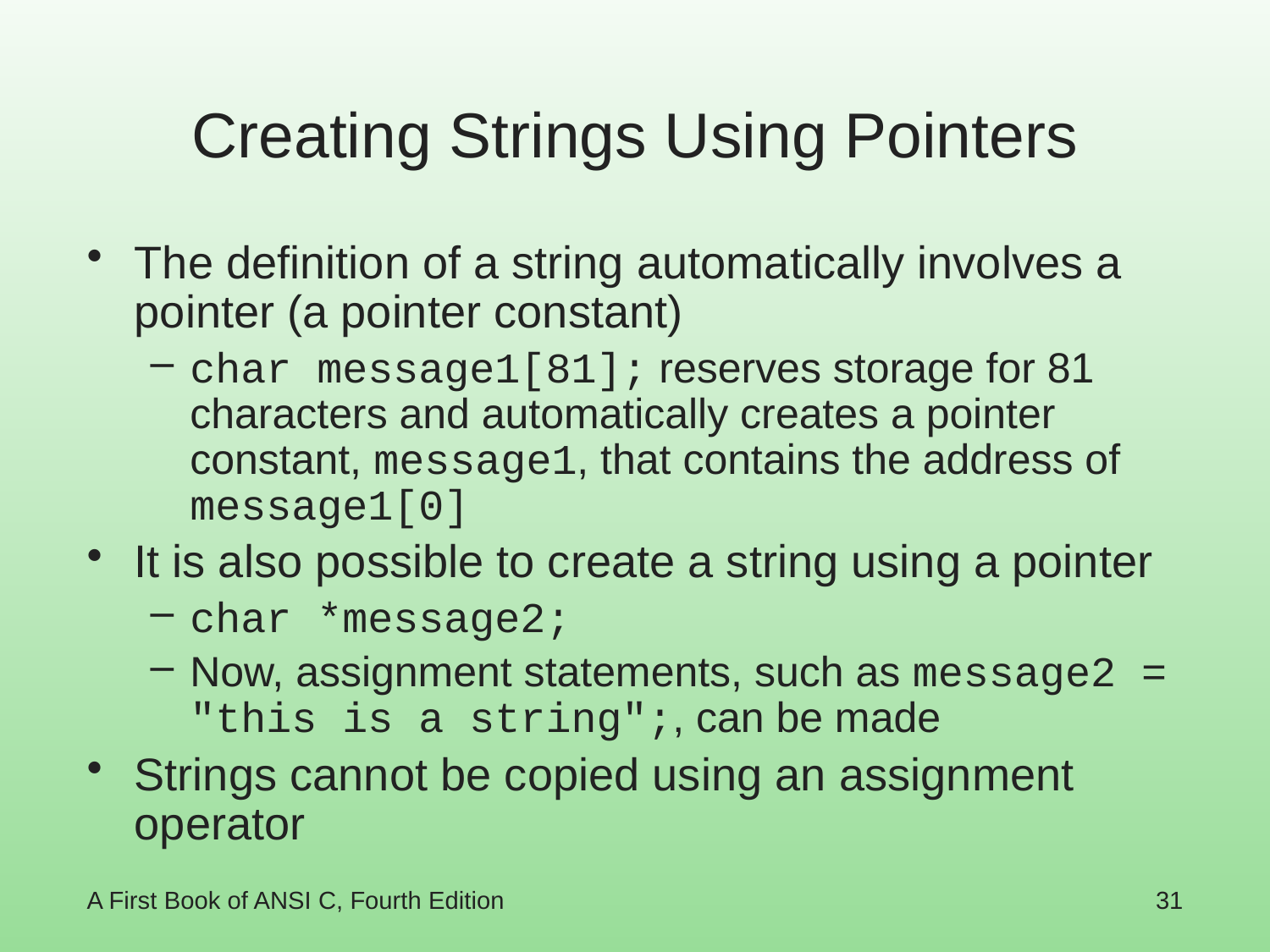

# Creating Strings Using Pointers
The definition of a string automatically involves a pointer (a pointer constant)
char message1[81]; reserves storage for 81 characters and automatically creates a pointer constant, message1, that contains the address of message1[0]
It is also possible to create a string using a pointer
char *message2;
Now, assignment statements, such as message2 = "this is a string";, can be made
Strings cannot be copied using an assignment operator
A First Book of ANSI C, Fourth Edition
31